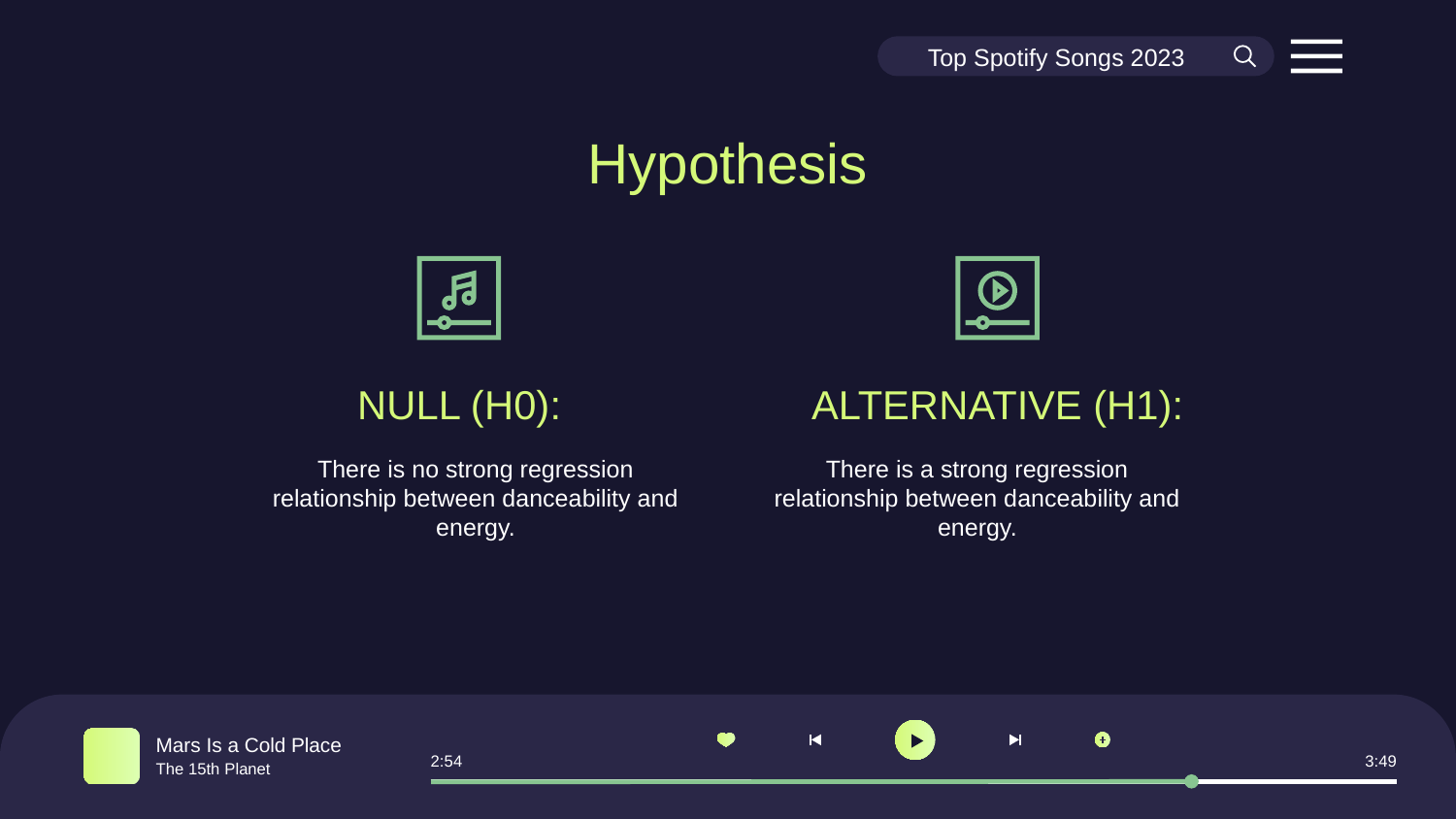

Top Spotify Songs 2023
# Hypothesis

NULL (H0):
ALTERNATIVE (H1):
There is no strong regression relationship between danceability and energy.
There is a strong regression relationship between danceability and energy.